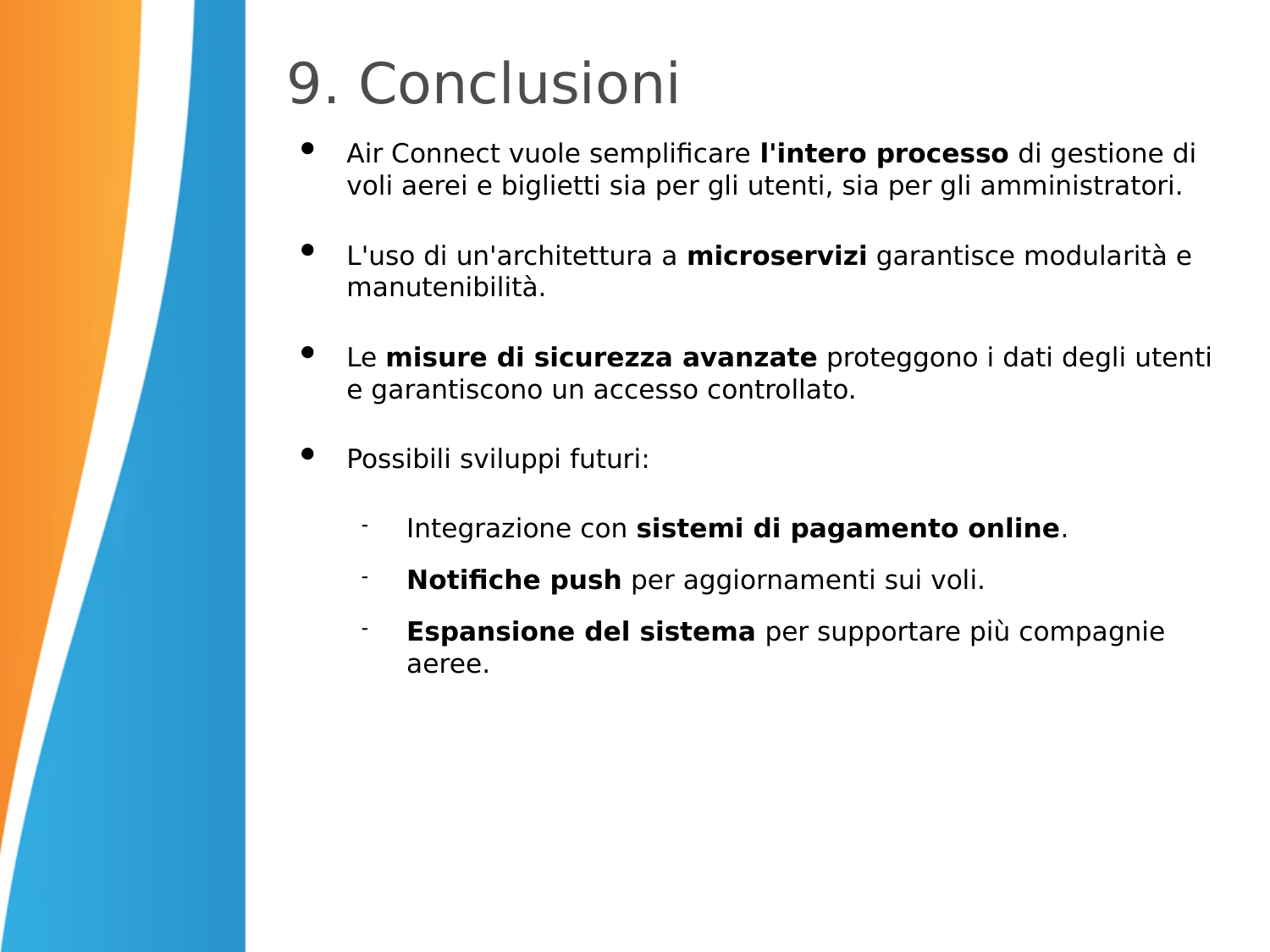

# 9. Conclusioni
Air Connect vuole semplificare l'intero processo di gestione di voli aerei e biglietti sia per gli utenti, sia per gli amministratori.
L'uso di un'architettura a microservizi garantisce modularità e manutenibilità.
Le misure di sicurezza avanzate proteggono i dati degli utenti e garantiscono un accesso controllato.
Possibili sviluppi futuri:
Integrazione con sistemi di pagamento online.
Notifiche push per aggiornamenti sui voli.
Espansione del sistema per supportare più compagnie aeree.